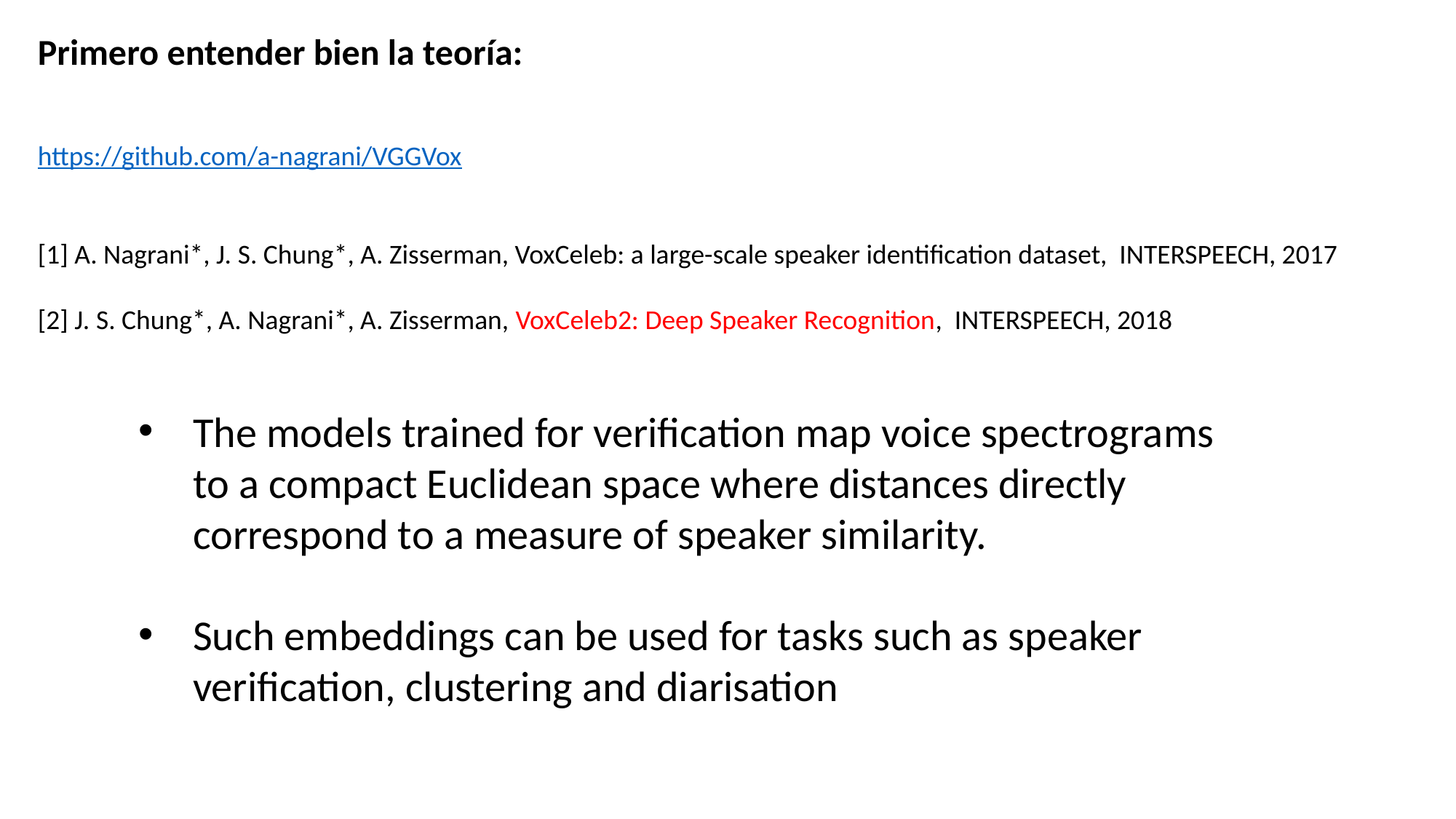

Primero entender bien la teoría:

https://github.com/a-nagrani/VGGVox

[1] A. Nagrani*, J. S. Chung*, A. Zisserman, VoxCeleb: a large-scale speaker identification dataset,  INTERSPEECH, 2017

[2] J. S. Chung*, A. Nagrani*, A. Zisserman, VoxCeleb2: Deep Speaker Recognition,  INTERSPEECH, 2018

The models trained for verification map voice spectrograms to a compact Euclidean space where distances directly correspond to a measure of speaker similarity.

Such embeddings can be used for tasks such as speaker verification, clustering and diarisation